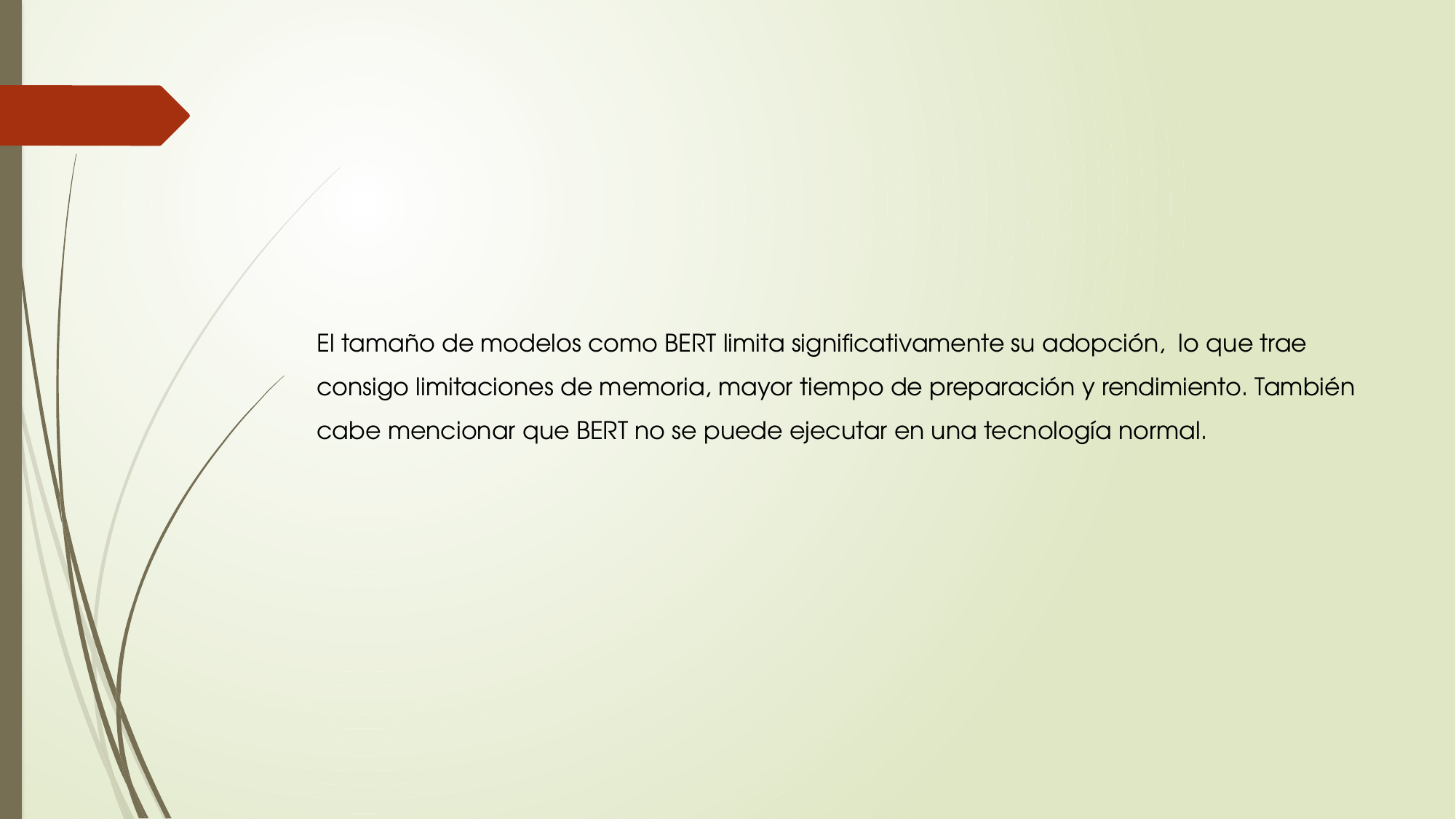

El tamaño de modelos como BERT limita significativamente su adopción,  lo que trae consigo limitaciones de memoria, mayor tiempo de preparación y rendimiento. También cabe mencionar que BERT no se puede ejecutar en una tecnología normal.